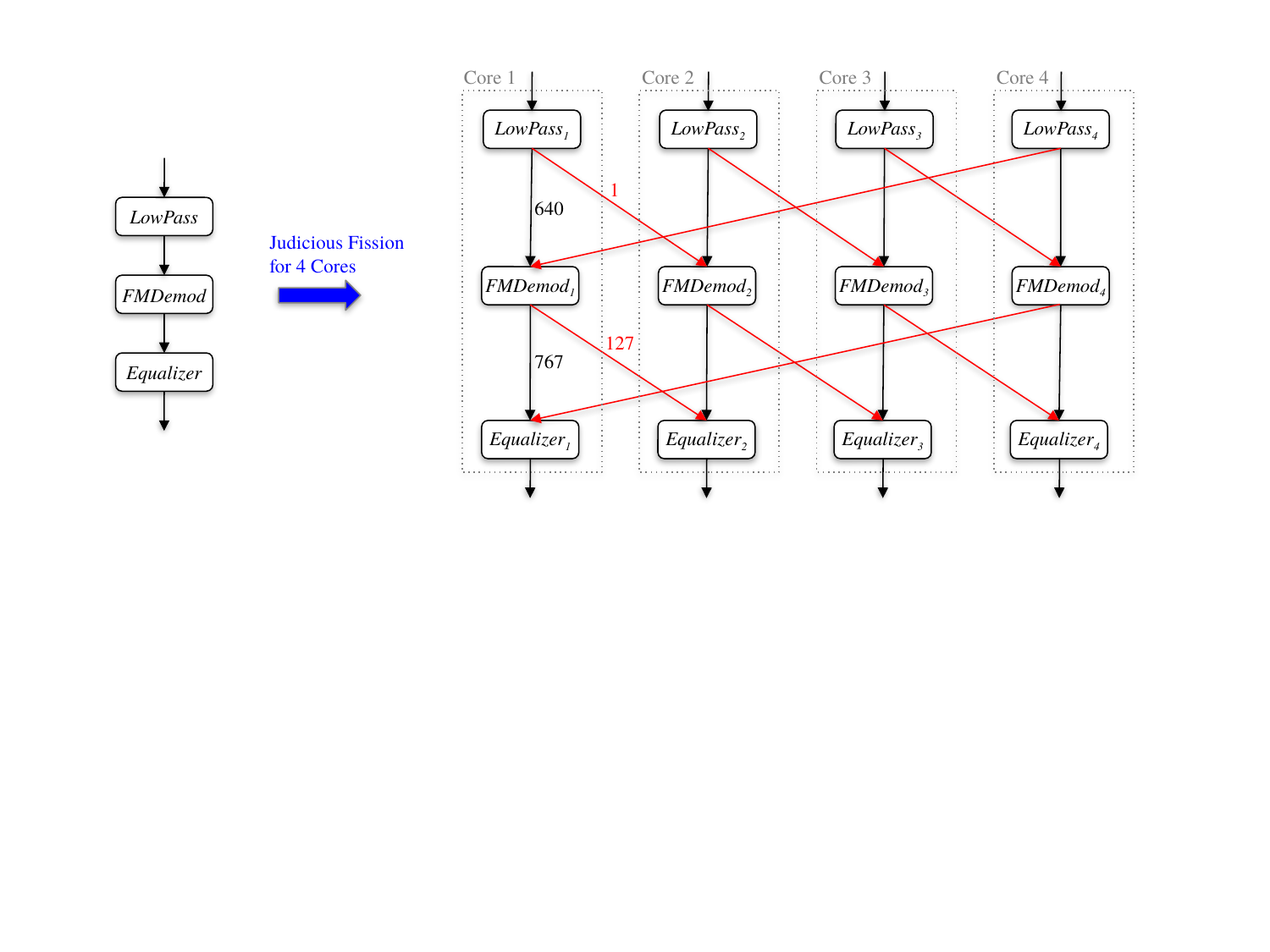

Core 1
Core 2
Core 3
Core 4

LowPass1
LowPass2
LowPass3
LowPass4
1
640
LowPass
Judicious Fission
for 4 Cores
FMDemod1
FMDemod2
FMDemod3
FMDemod4
FMDemod

127
767
Equalizer
Equalizer1
Equalizer2
Equalizer3
Equalizer4